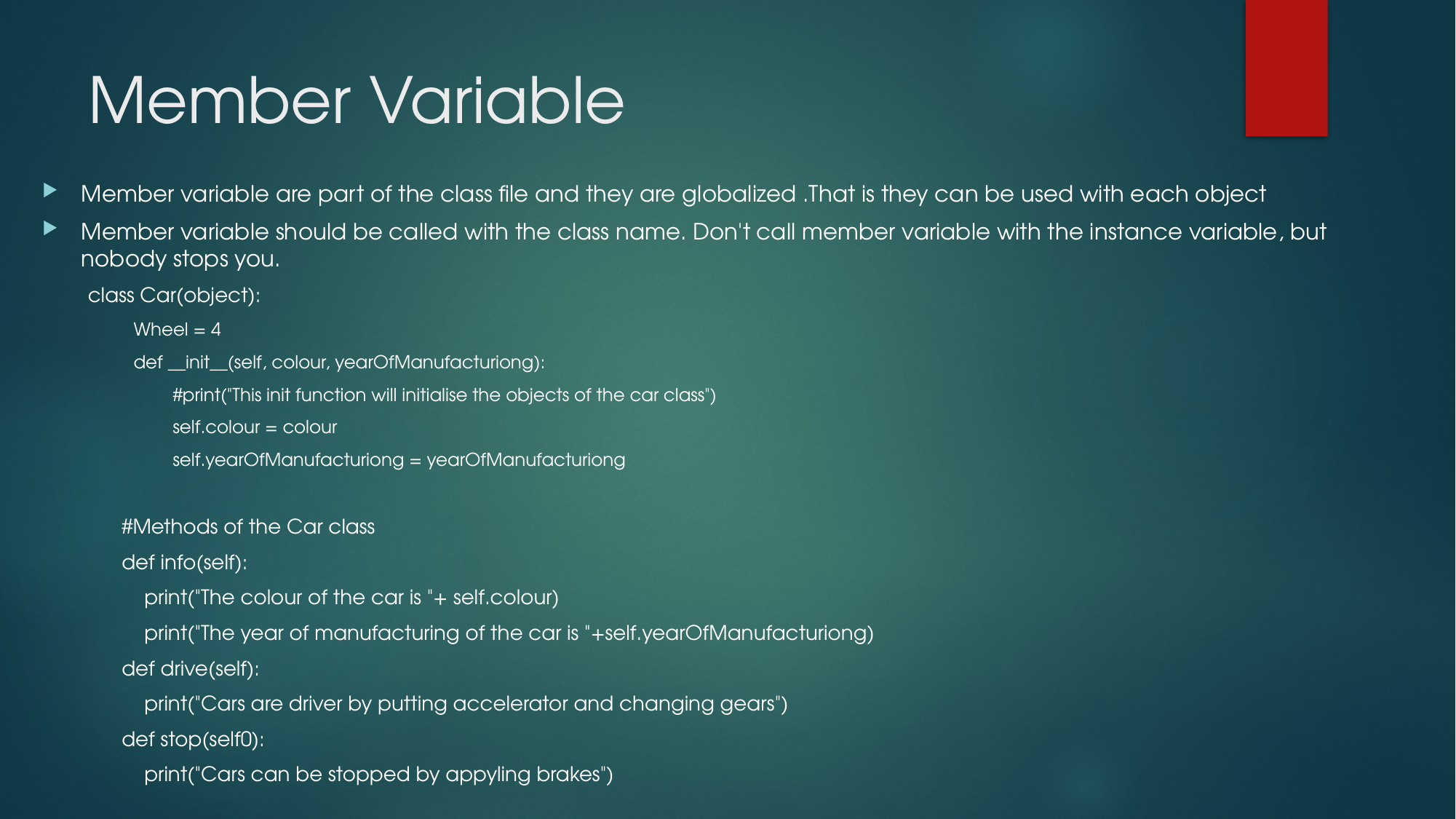

# Member Variable
Member variable are part of the class file and they are globalized .That is they can be used with each object
Member variable should be called with the class name. Don't call member variable with the instance variable, but nobody stops you.
class Car(object):
Wheel = 4
def __init__(self, colour, yearOfManufacturiong):
        #print("This init function will initialise the objects of the car class")
        self.colour = colour
        self.yearOfManufacturiong = yearOfManufacturiong

      #Methods of the Car class
      def info(self):
          print("The colour of the car is "+ self.colour)
          print("The year of manufacturing of the car is "+self.yearOfManufacturiong)
      def drive(self):
          print("Cars are driver by putting accelerator and changing gears")
      def stop(self0):
          print("Cars can be stopped by appyling brakes")